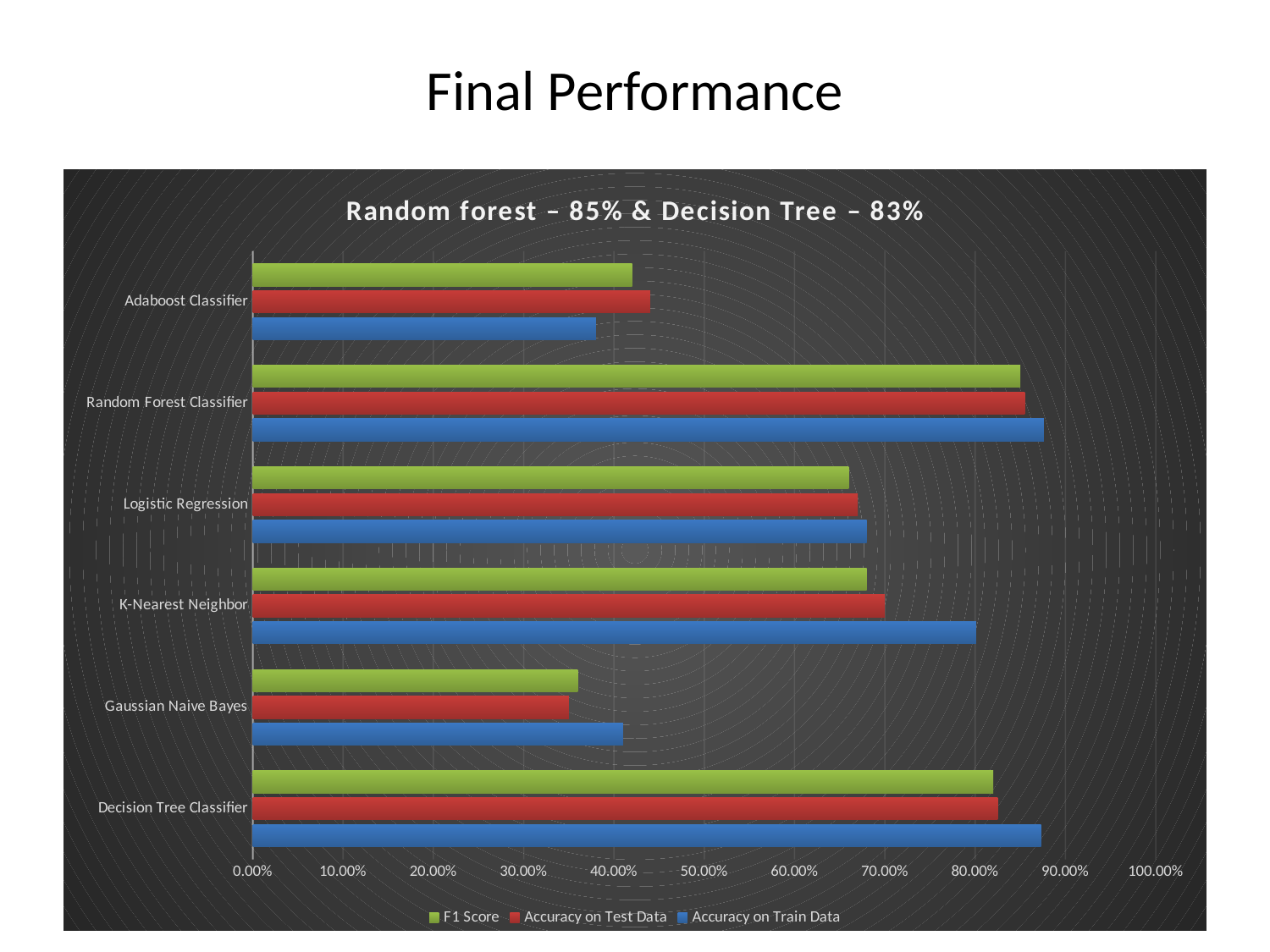

# Final Performance

### Chart: Random forest – 85% & Decision Tree – 83%

| Category | Accuracy on Train Data | Accuracy on Test Data | F1 Score |
|---|---|---|---|
| Decision Tree Classifier | 0.873 | 0.825 | 0.82 |
| Gaussian Naive Bayes | 0.41 | 0.35 | 0.36 |
| K-Nearest Neighbor | 0.801 | 0.7 | 0.68 |
| Logistic Regression | 0.68 | 0.67 | 0.66 |
| Random Forest Classifier | 0.876 | 0.855 | 0.85 |
| Adaboost Classifier | 0.38 | 0.44 | 0.42 |